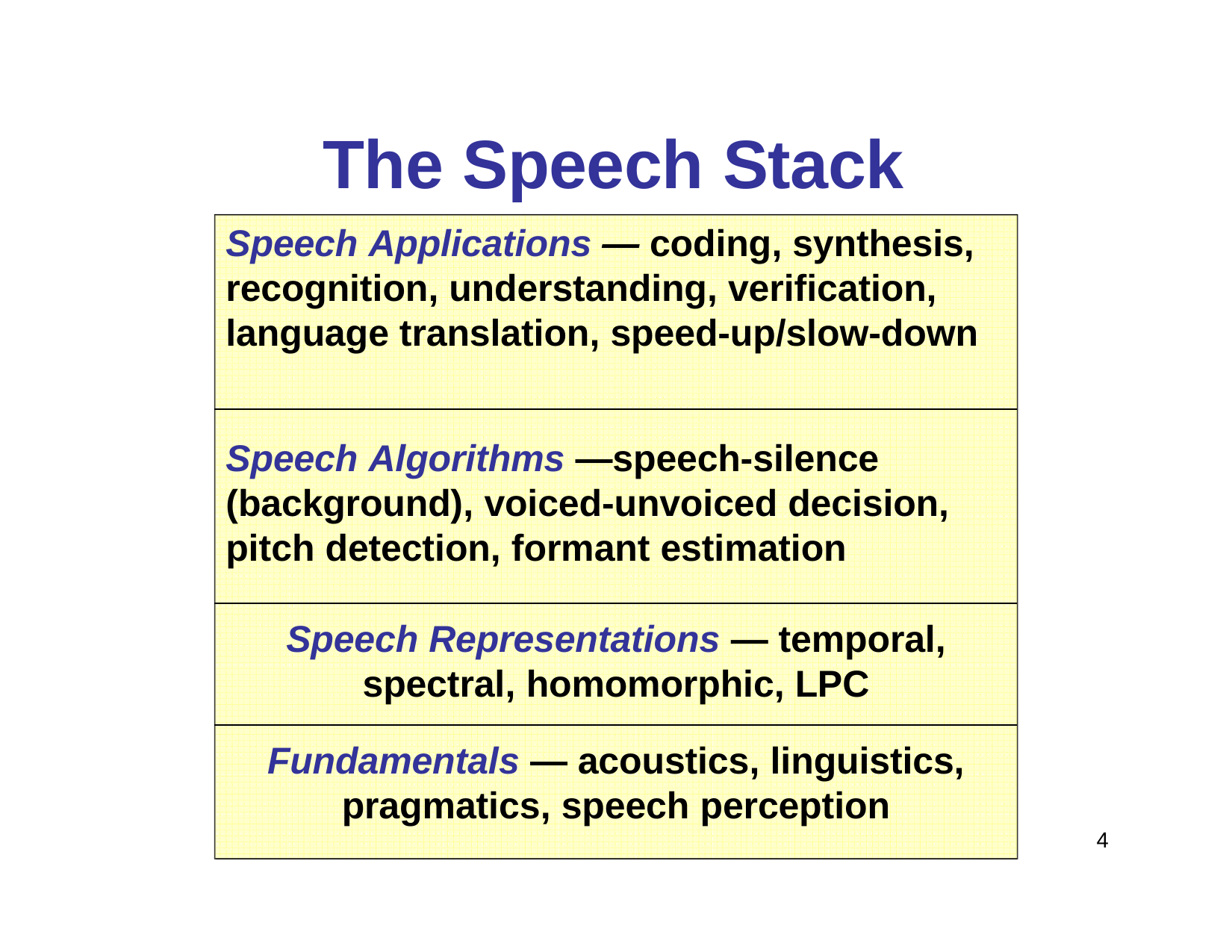

# The Speech Stack

Speech Applications — coding, synthesis, recognition, understanding, verification, language translation, speed-up/slow-down

Speech Algorithms —speech-silence (background), voiced-unvoiced decision, pitch detection, formant estimation

Speech Representations — temporal, spectral, homomorphic, LPC

Fundamentals — acoustics, linguistics, pragmatics, speech perception

4